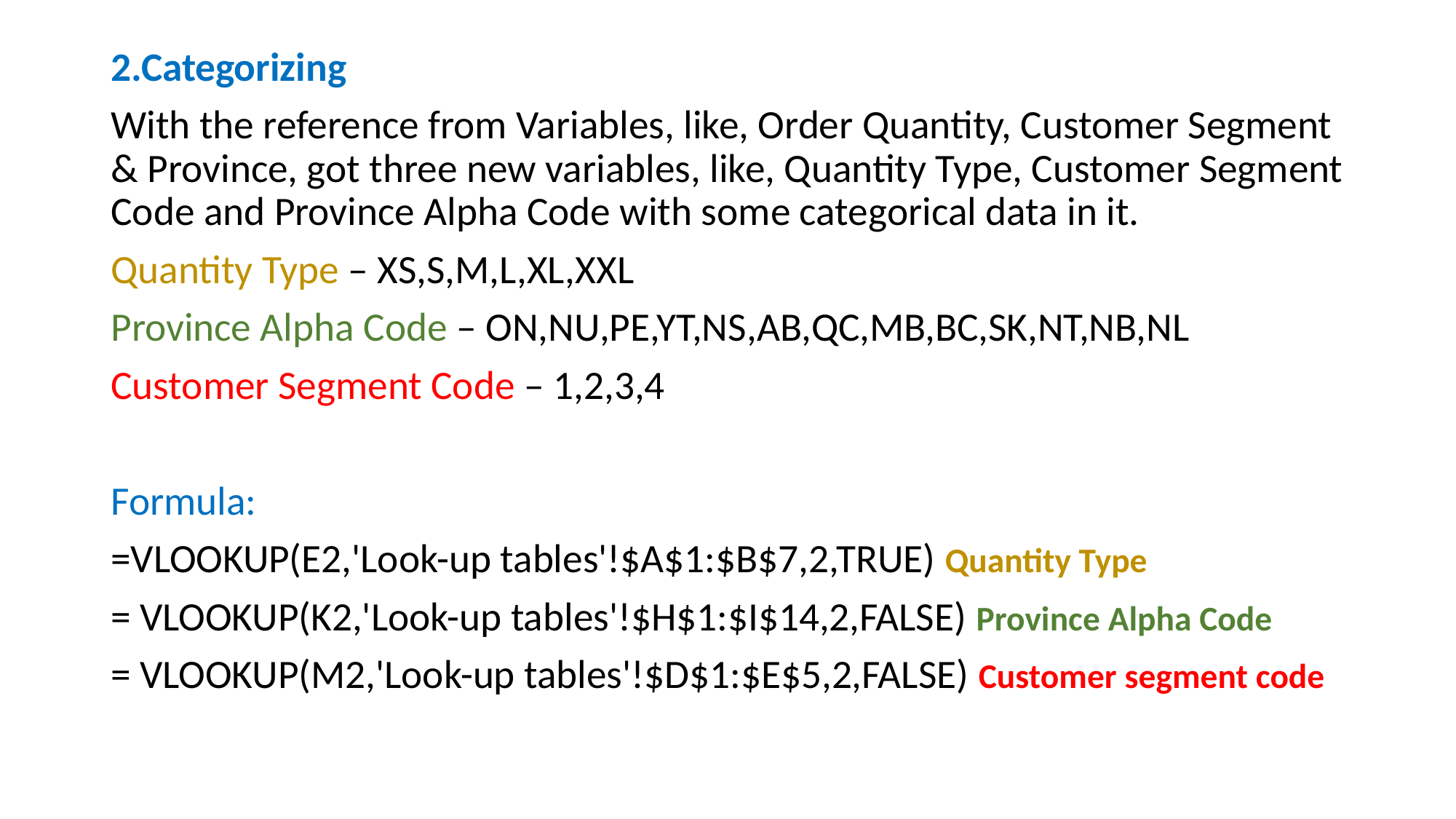

2.Categorizing
With the reference from Variables, like, Order Quantity, Customer Segment & Province, got three new variables, like, Quantity Type, Customer Segment Code and Province Alpha Code with some categorical data in it.
Quantity Type – XS,S,M,L,XL,XXL
Province Alpha Code – ON,NU,PE,YT,NS,AB,QC,MB,BC,SK,NT,NB,NL
Customer Segment Code – 1,2,3,4

Formula:
=VLOOKUP(E2,'Look-up tables'!$A$1:$B$7,2,TRUE) Quantity Type
= VLOOKUP(K2,'Look-up tables'!$H$1:$I$14,2,FALSE) Province Alpha Code
= VLOOKUP(M2,'Look-up tables'!$D$1:$E$5,2,FALSE) Customer segment code